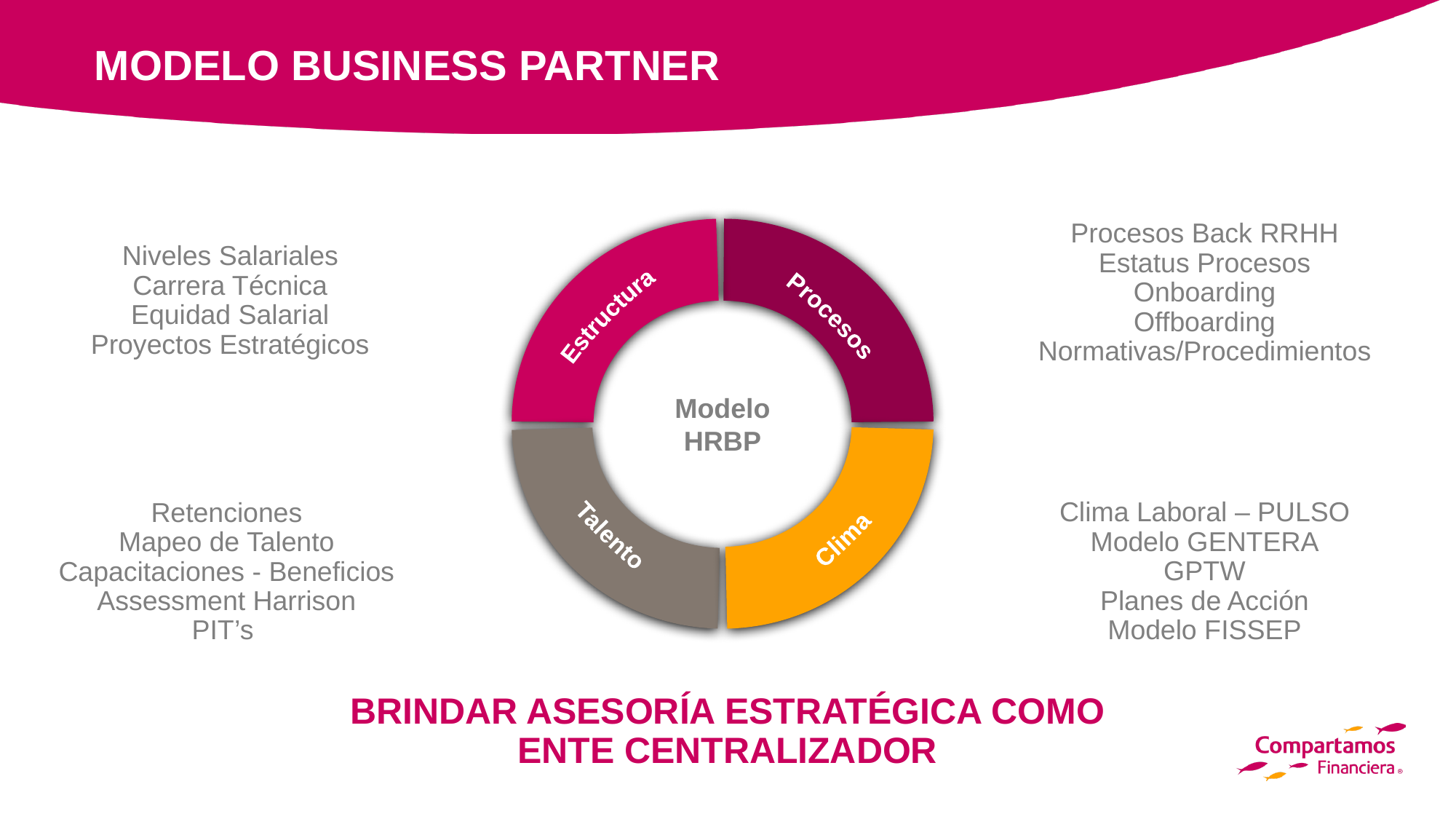

# MODELO BUSINESS PARTNER

Estructura
Procesos
Modelo
HRBP
Talento
Clima
Procesos Back RRHH
Estatus Procesos
Onboarding
Offboarding
Normativas/Procedimientos

Niveles Salariales
Carrera Técnica
Equidad Salarial
Proyectos Estratégicos
Clima Laboral – PULSO
Modelo GENTERA
GPTW
Planes de Acción
Modelo FISSEP

Retenciones
Mapeo de Talento
Capacitaciones - Beneficios
Assessment Harrison
PIT’s
BRINDAR ASESORÍA ESTRATÉGICA COMO ENTE CENTRALIZADOR